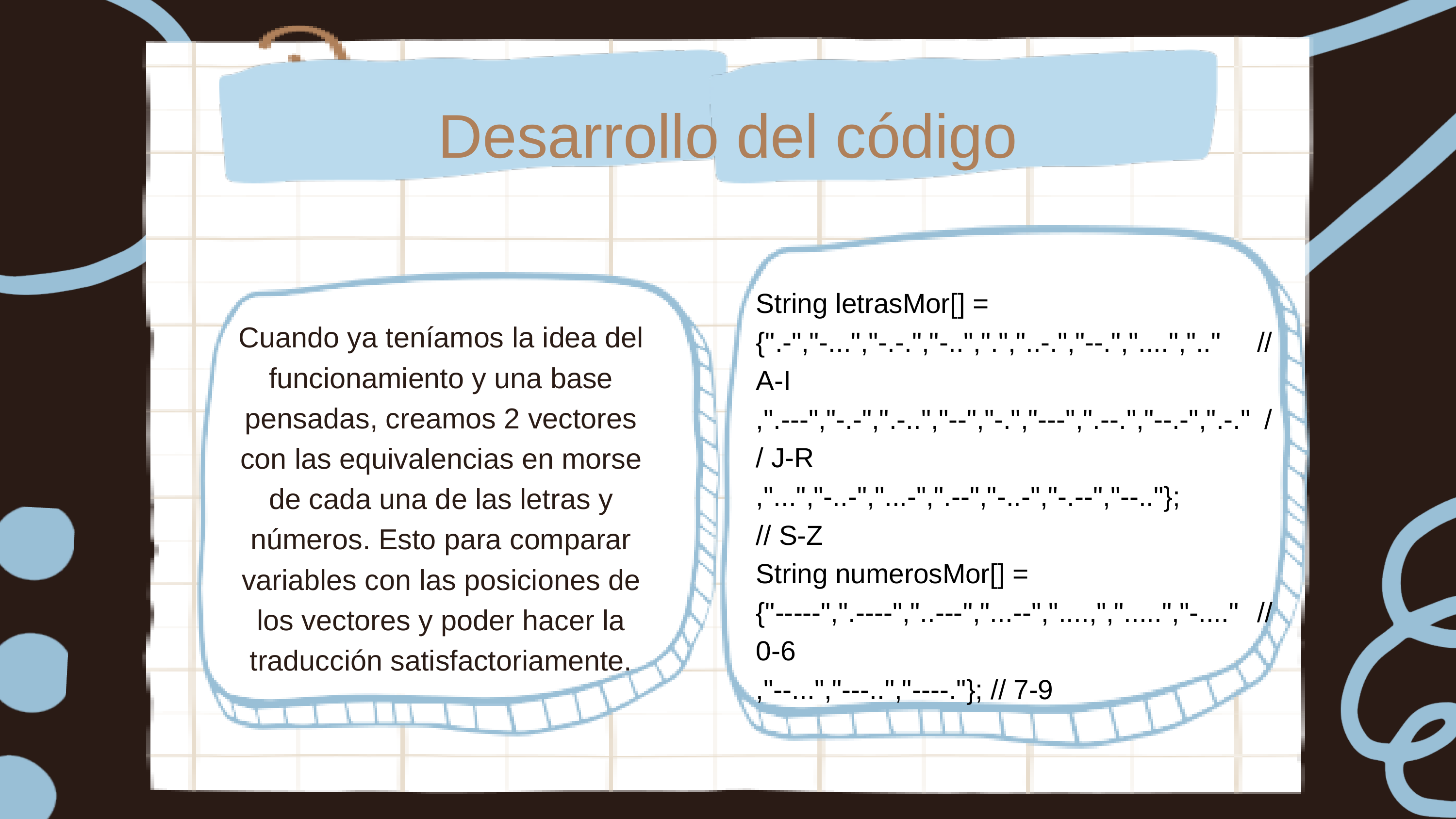

Desarrollo del código

String letrasMor[] =
{".-","-...","-.-.","-..",".","..-.","--.","....",".." // A-I
,".---","-.-",".-..","--","-.","---",".--.","--.-",".-." // J-R
,"...","-..-","...-",".--","-..-","-.--","--.."};
// S-Z
String numerosMor[] =
{"-----",".----","..---","...--","....,",".....","-...." // 0-6
,"--...","---..","----."}; // 7-9
Cuando ya teníamos la idea del funcionamiento y una base pensadas, creamos 2 vectores con las equivalencias en morse de cada una de las letras y números. Esto para comparar variables con las posiciones de los vectores y poder hacer la traducción satisfactoriamente.